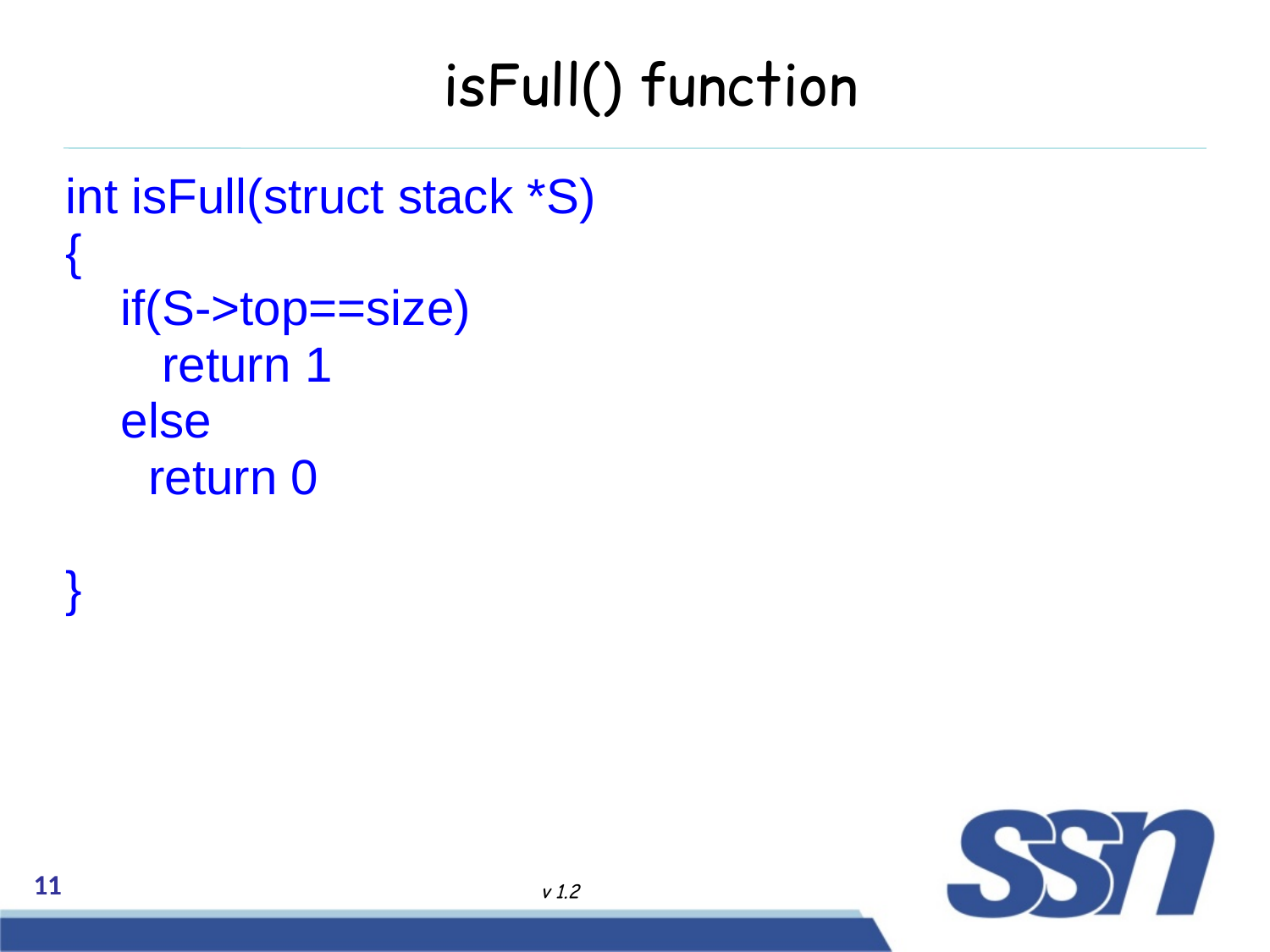

isFull() function
# int isFull(struct stack *S)
{
    if(S->top==size)
       return 1
    else
      return 0

}